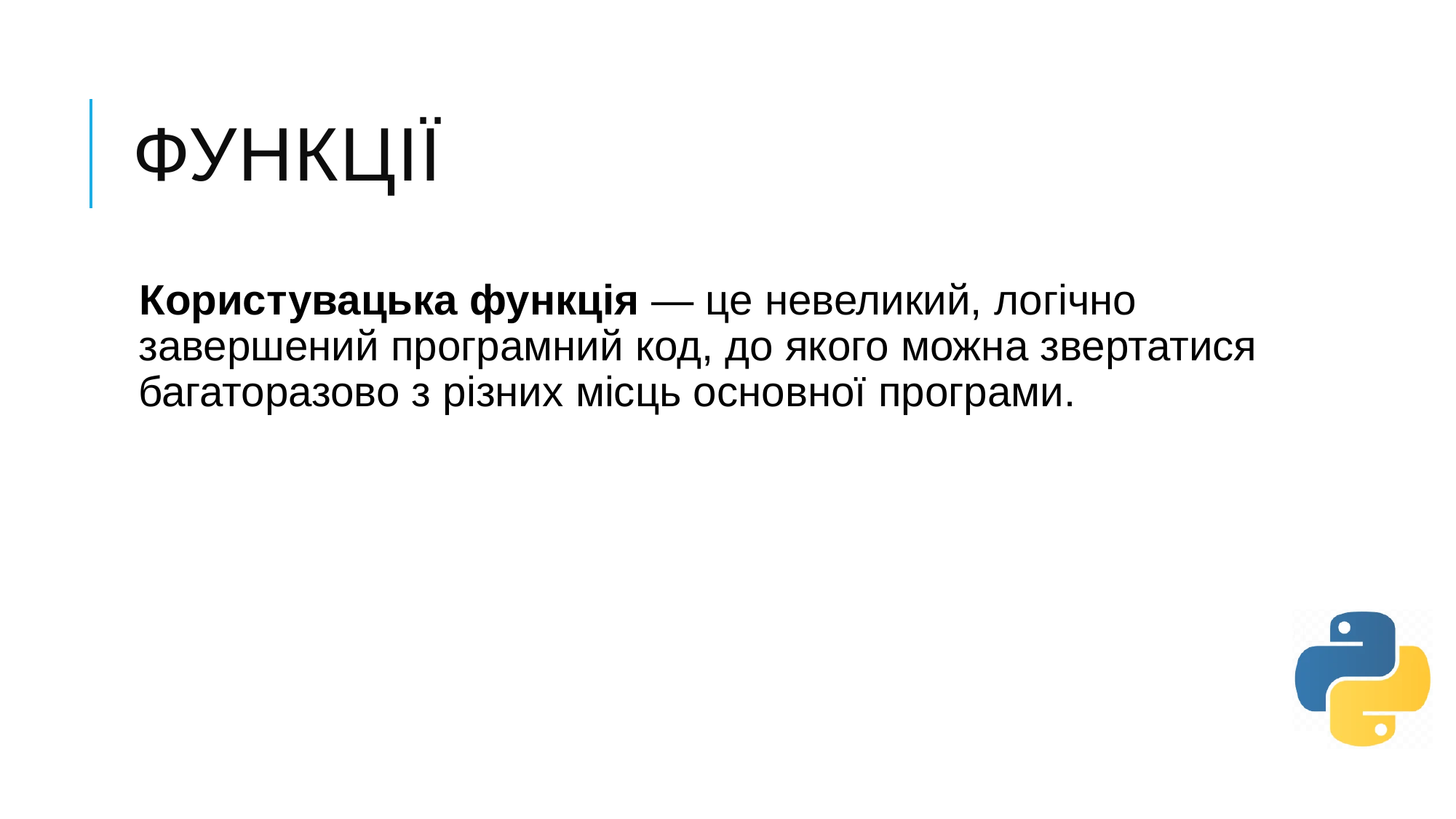

# Функції
Користувацька функція — це невеликий, логічно завершений програмний код, до якого можна звертатися багаторазово з різних місць основної програми.